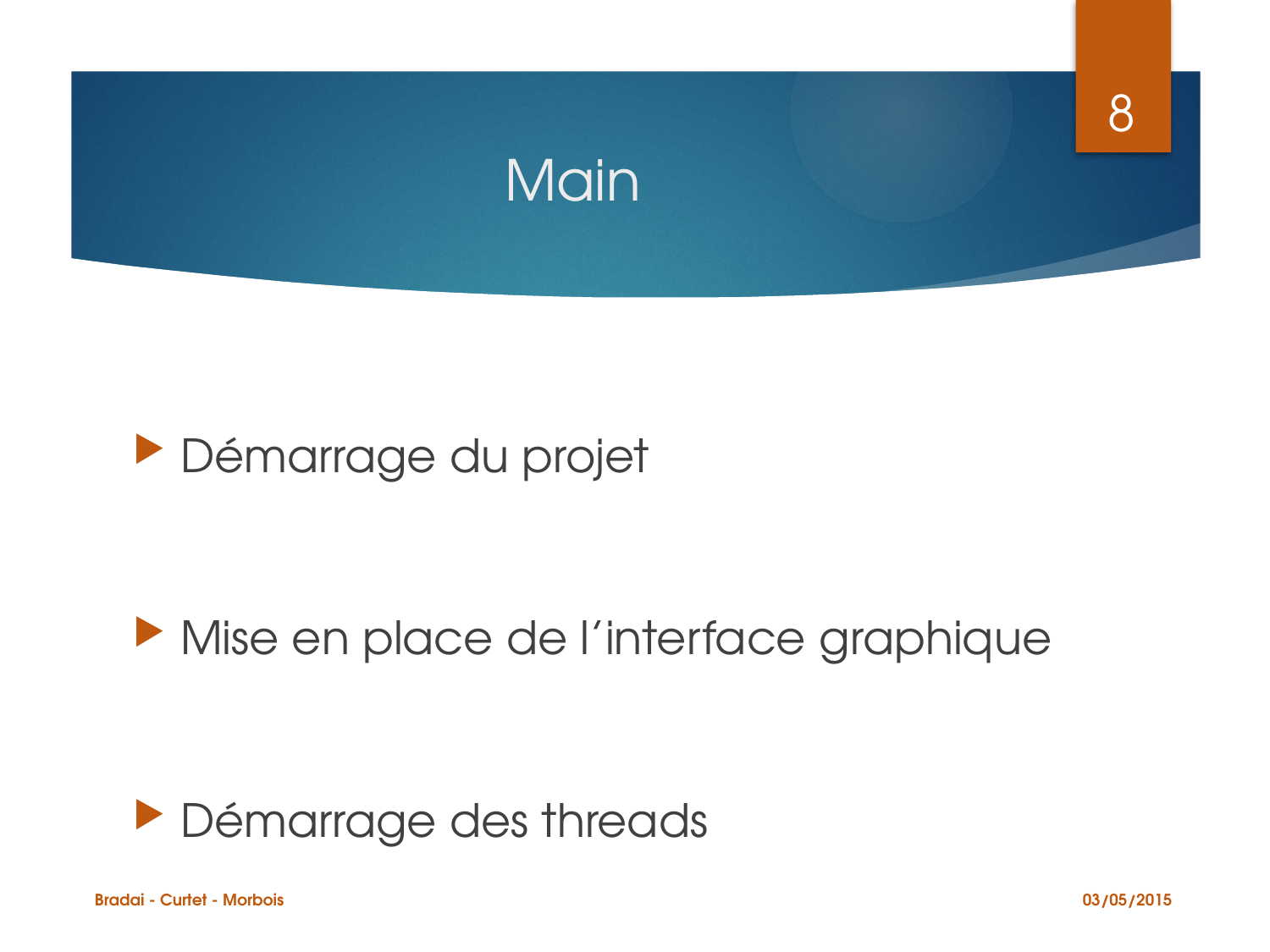

8
# Main
Démarrage du projet
Mise en place de l’interface graphique
Démarrage des threads
Bradai - Curtet - Morbois
03/05/2015